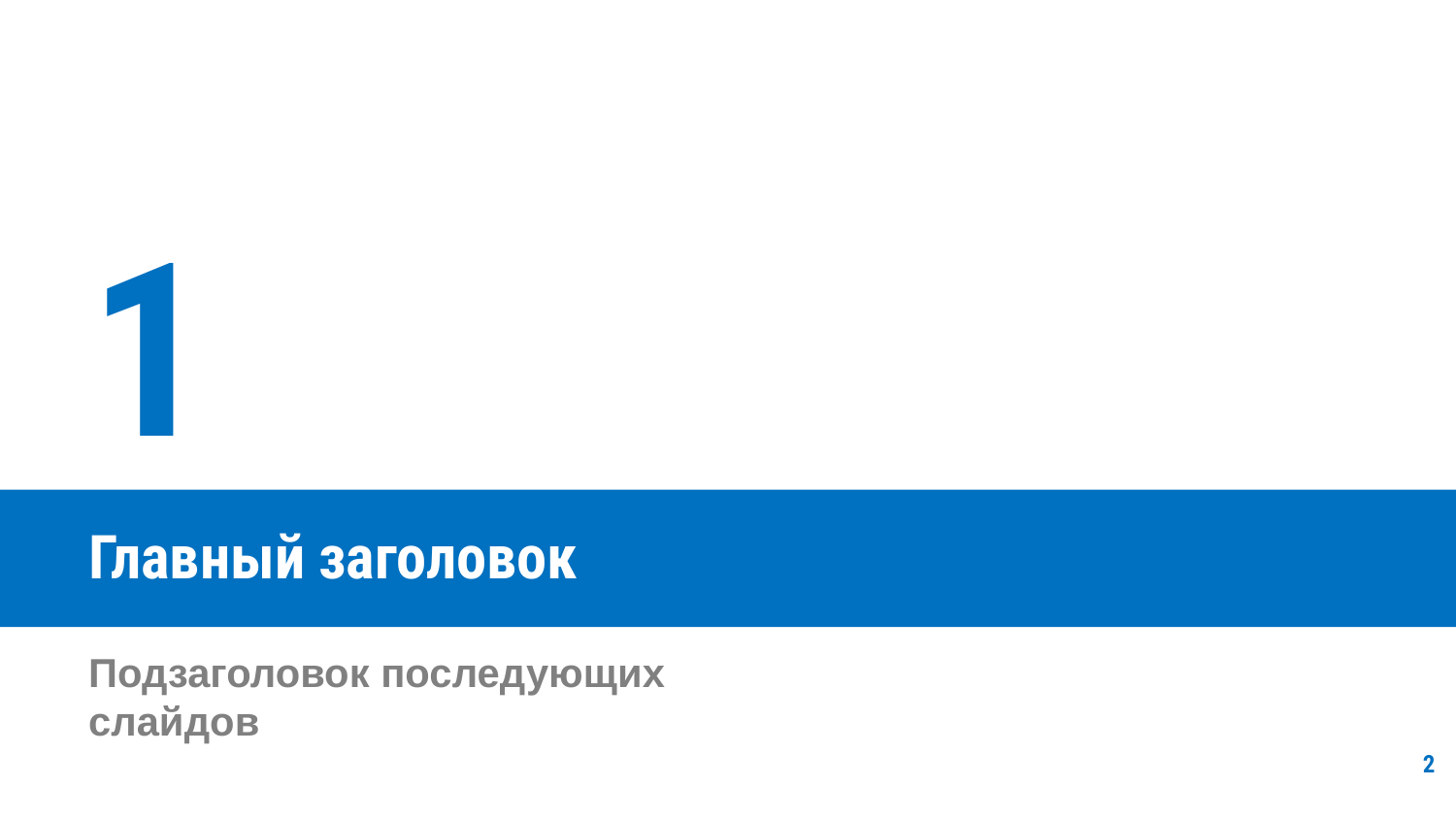

1
# Главный заголовок
Подзаголовок последующих слайдов
2